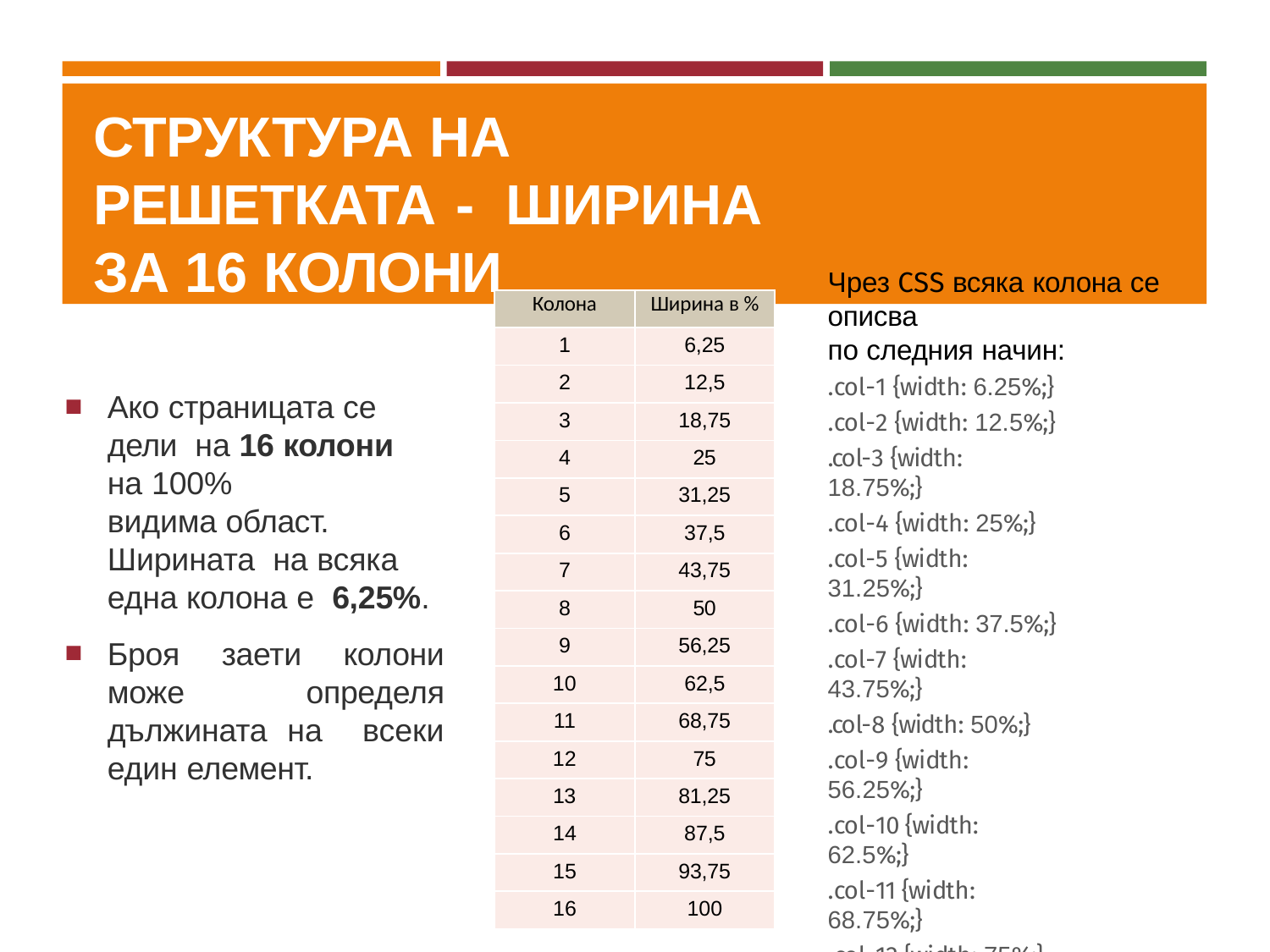

# СТРУКТУРА НА РЕШЕТКАТА -  ШИРИНА ЗА 16 КОЛОНИ
Чрез CSS всяка колона се описва
по следния начин:
| Колона | Ширина в % |
| --- | --- |
| 1 | 6,25 |
| 2 | 12,5 |
| 3 | 18,75 |
| 4 | 25 |
| 5 | 31,25 |
| 6 | 37,5 |
| 7 | 43,75 |
| 8 | 50 |
| 9 | 56,25 |
| 10 | 62,5 |
| 11 | 68,75 |
| 12 | 75 |
| 13 | 81,25 |
| 14 | 87,5 |
| 15 | 93,75 |
| 16 | 100 |
.col-1 {width: 6.25%;}
.col-2 {width: 12.5%;}
.col-3 {width: 18.75%;}
.col-4 {width: 25%;}
.col-5 {width: 31.25%;}
.col-6 {width: 37.5%;}
.col-7 {width: 43.75%;}
.col-8 {width: 50%;}
.col-9 {width: 56.25%;}
.col-10 {width: 62.5%;}
.col-11 {width: 68.75%;}
.col-12 {width: 75%;}
.col-13 {width: 81.25%;}
.col-14 {width: 87.5%;}
.col-15 {width: 93.75%;}
.col-16 {width: 100%;}
Ако страницата се дели  на 16 колони на 100%
видима област. Ширината  на всяка една колона е  6,25%.
Броя заети колони може  определя дължината на  всеки един елемент.